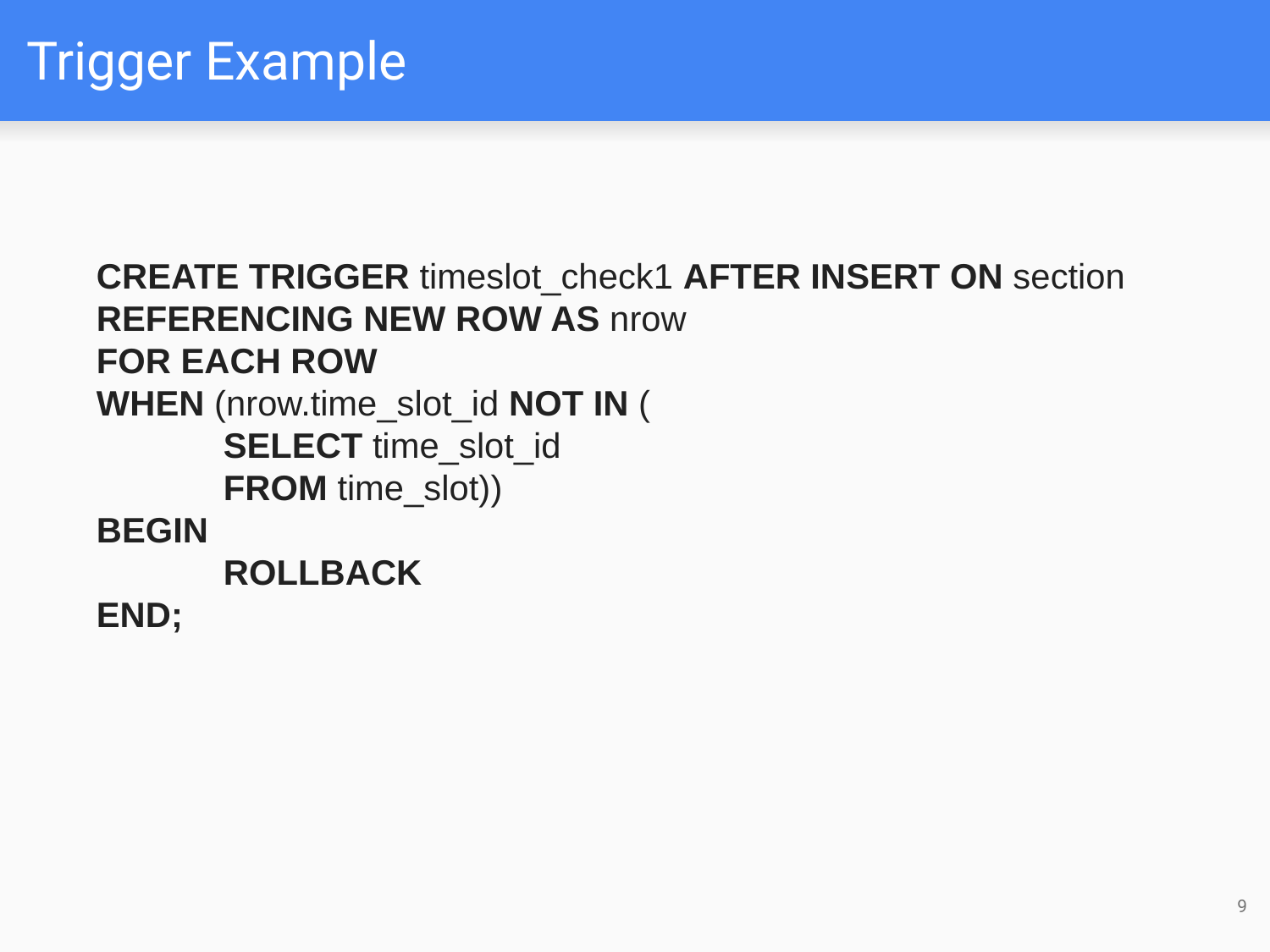

# Trigger Example
CREATE TRIGGER timeslot_check1 AFTER INSERT ON section
REFERENCING NEW ROW AS nrow
FOR EACH ROW
WHEN (nrow.time_slot_id NOT IN (
	SELECT time_slot_id
	FROM time_slot))
BEGIN
	ROLLBACK
END;

9